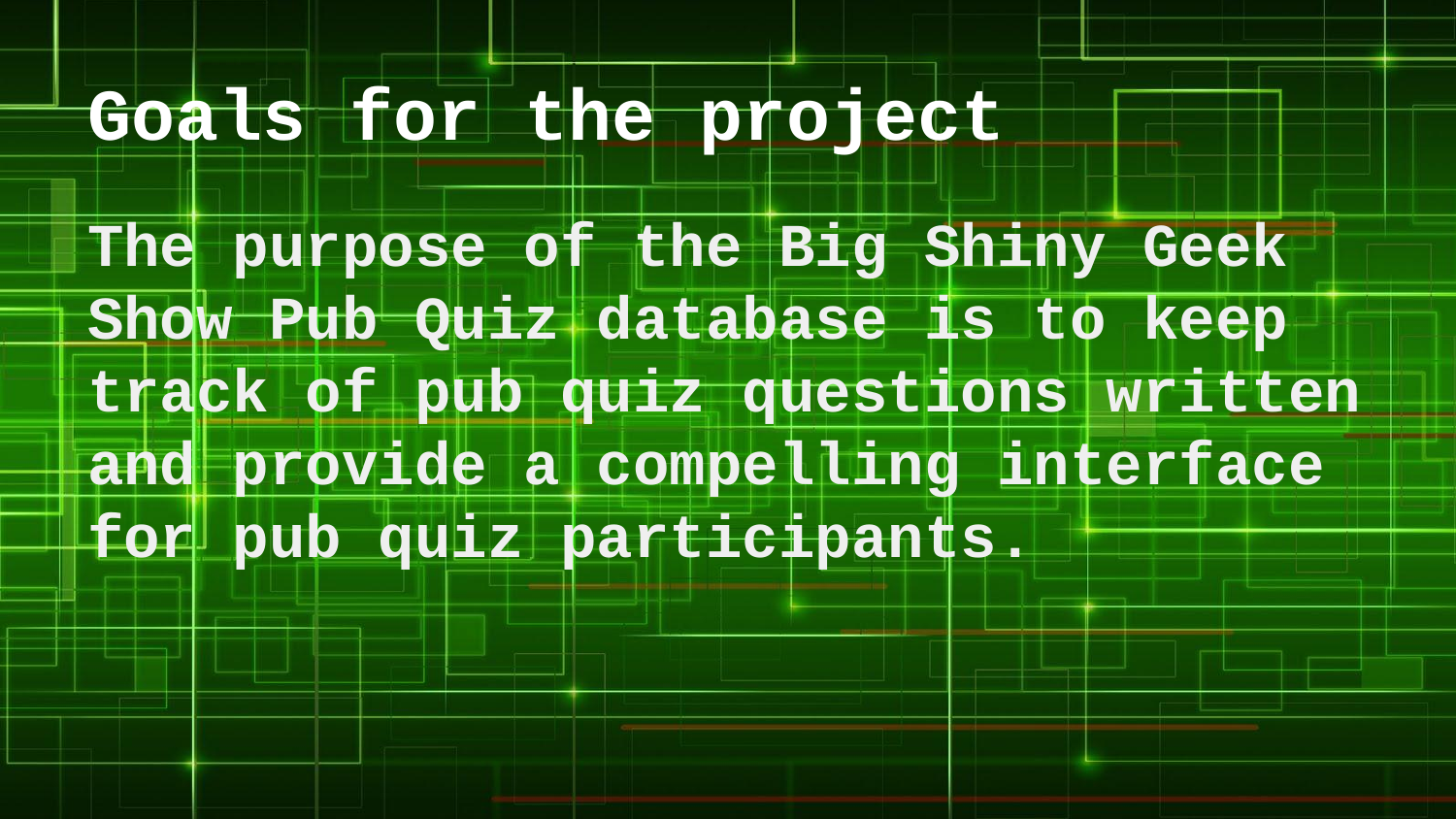

# Goals for the project
The purpose of the Big Shiny Geek Show Pub Quiz database is to keep track of pub quiz questions written and provide a compelling interface for pub quiz participants.